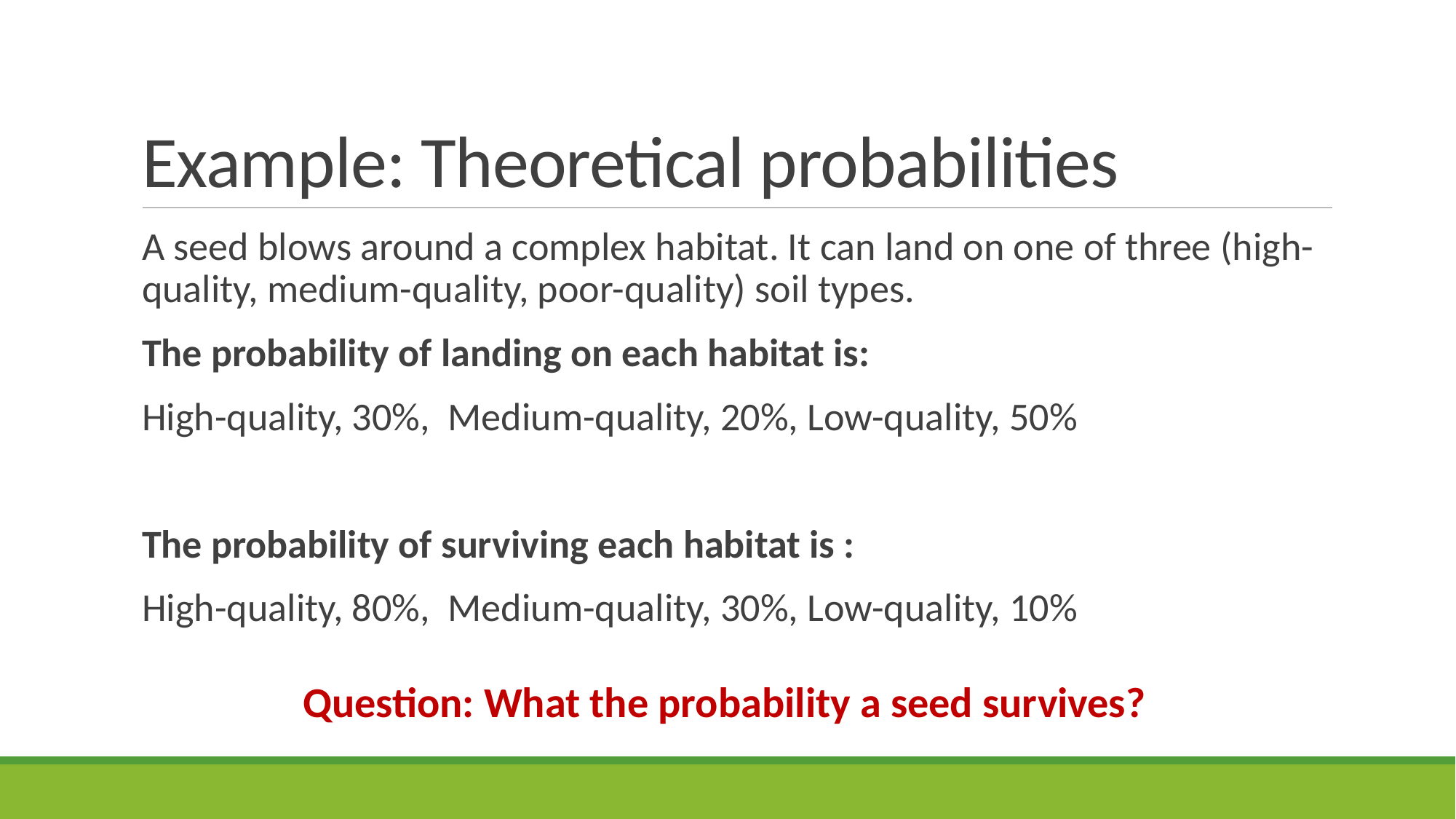

# Example: Theoretical probabilities
A seed blows around a complex habitat. It can land on one of three (high-quality, medium-quality, poor-quality) soil types.
The probability of landing on each habitat is:
High-quality, 30%,  Medium-quality, 20%, Low-quality, 50%

The probability of surviving each habitat is :
High-quality, 80%,  Medium-quality, 30%, Low-quality, 10%
Question: What the probability a seed survives?